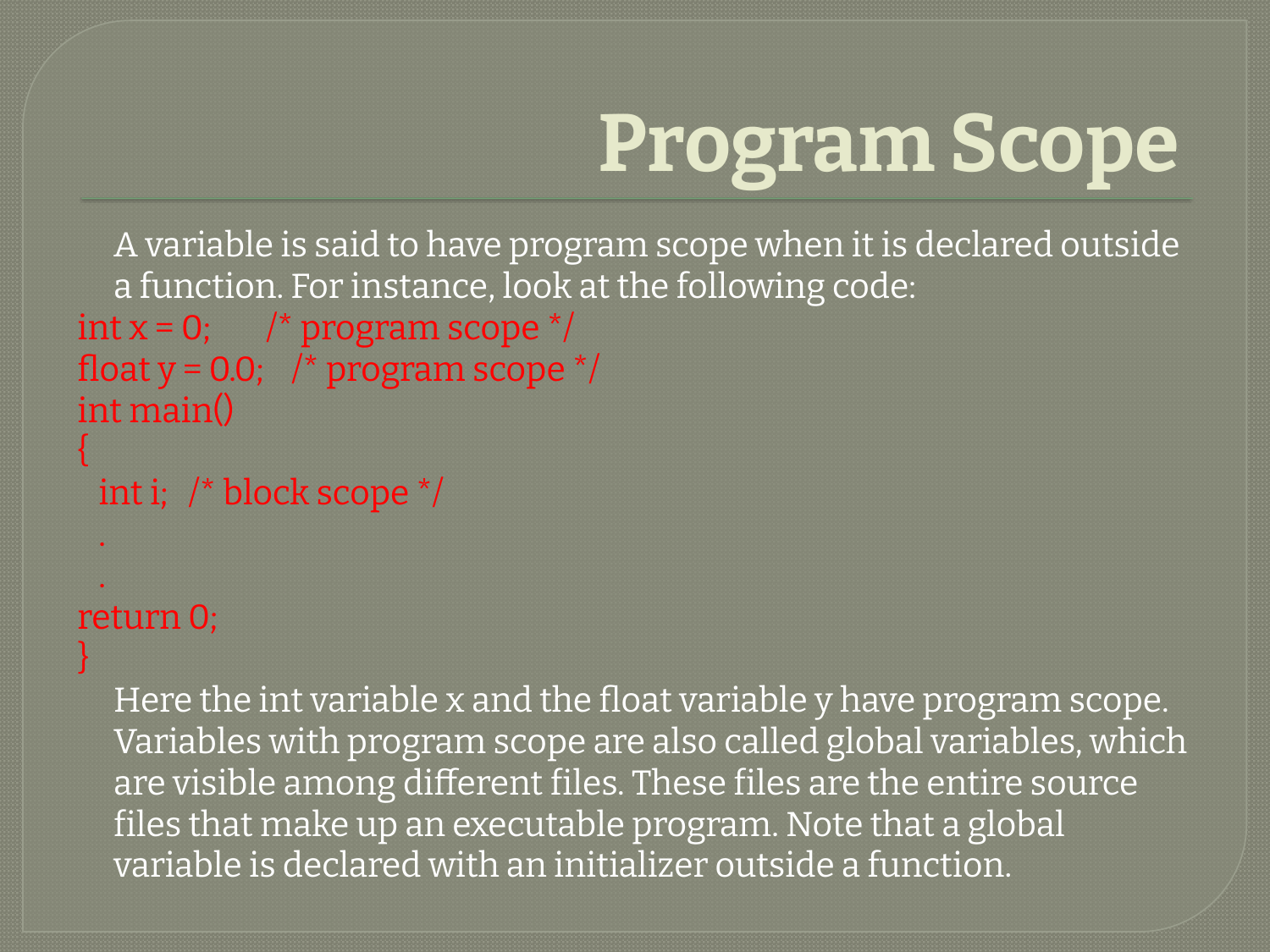

# Program Scope
	A variable is said to have program scope when it is declared outside a function. For instance, look at the following code:
int x = 0;        /* program scope */
float y = 0.0;    /* program scope */
int main()
{
   int i;   /* block scope */
   .
   .
return 0;
}
	Here the int variable x and the float variable y have program scope.
	Variables with program scope are also called global variables, which are visible among different files. These files are the entire source files that make up an executable program. Note that a global variable is declared with an initializer outside a function.